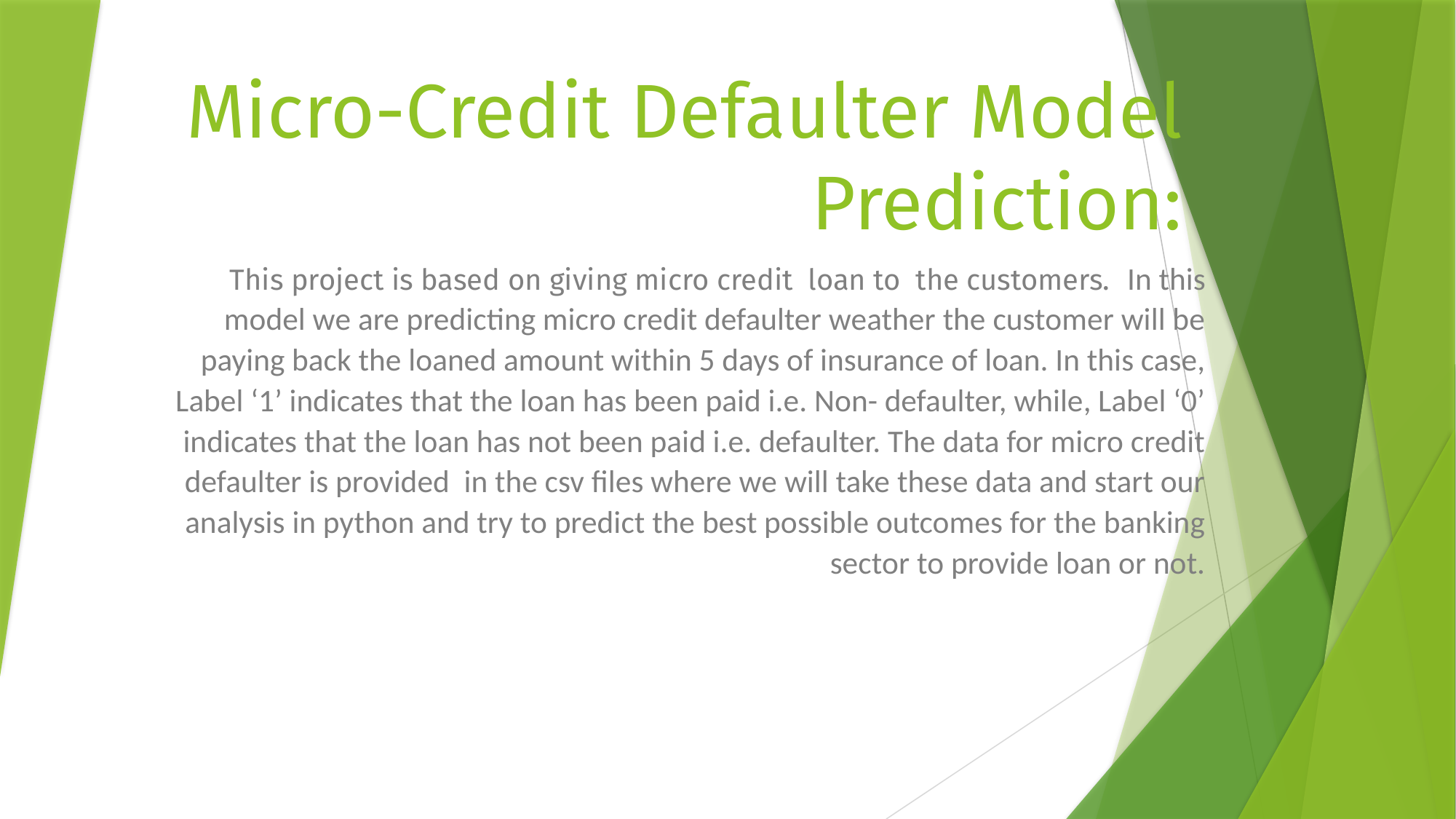

# Micro-Credit Defaulter Model Prediction:
This project is based on giving micro credit  loan to  the customers.  In this model we are predicting micro credit defaulter weather the customer will be paying back the loaned amount within 5 days of insurance of loan. In this case, Label ‘1’ indicates that the loan has been paid i.e. Non- defaulter, while, Label ‘0’ indicates that the loan has not been paid i.e. defaulter. The data for micro credit defaulter is provided  in the csv files where we will take these data and start our analysis in python and try to predict the best possible outcomes for the banking sector to provide loan or not.